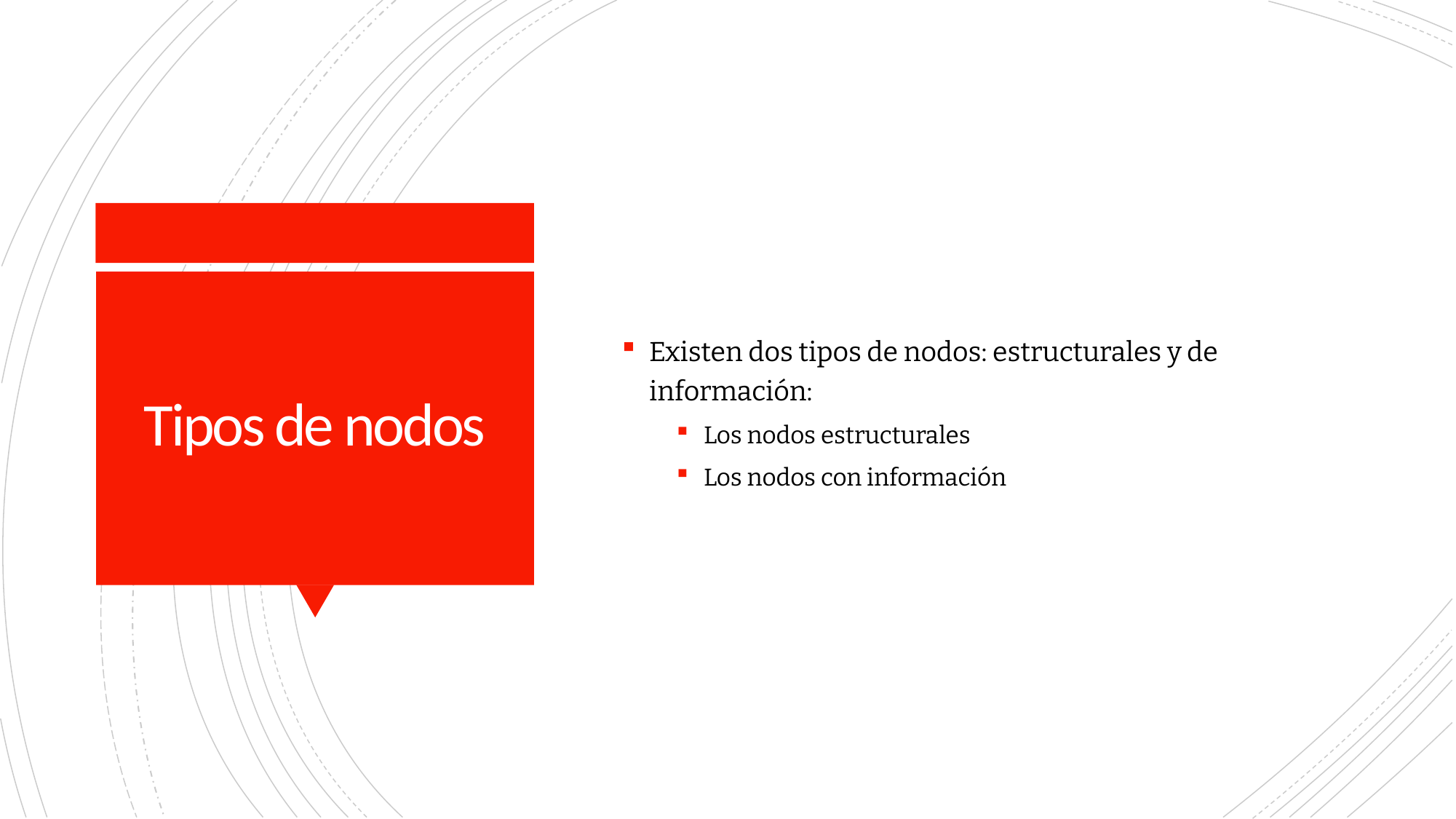

Existen dos tipos de nodos: estructurales y de información:
Los nodos estructurales
Los nodos con información
# Tipos de nodos